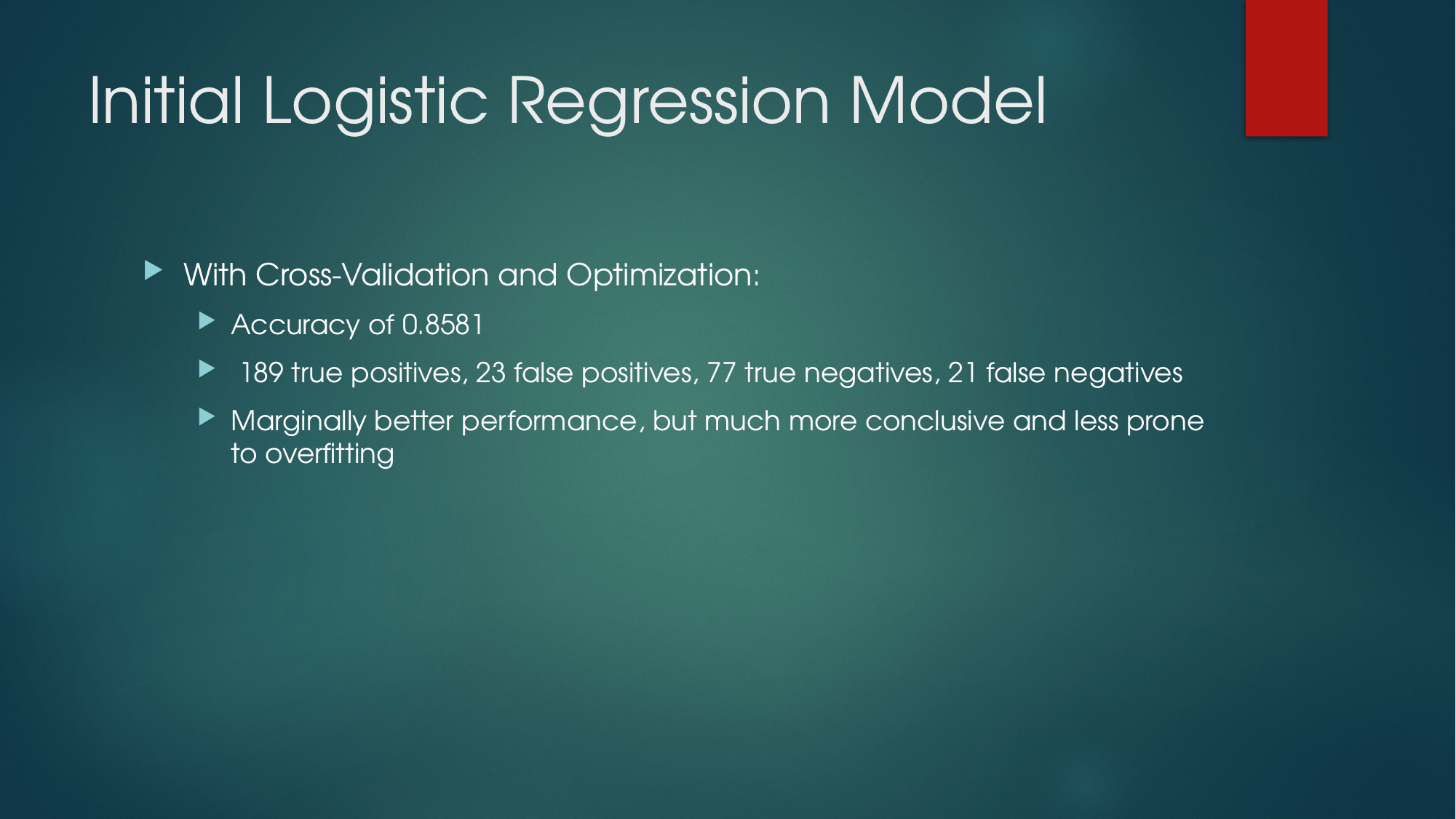

# Initial Logistic Regression Model

With Cross-Validation and Optimization:
Accuracy of 0.8581
 189 true positives, 23 false positives, 77 true negatives, 21 false negatives
Marginally better performance, but much more conclusive and less prone to overfitting